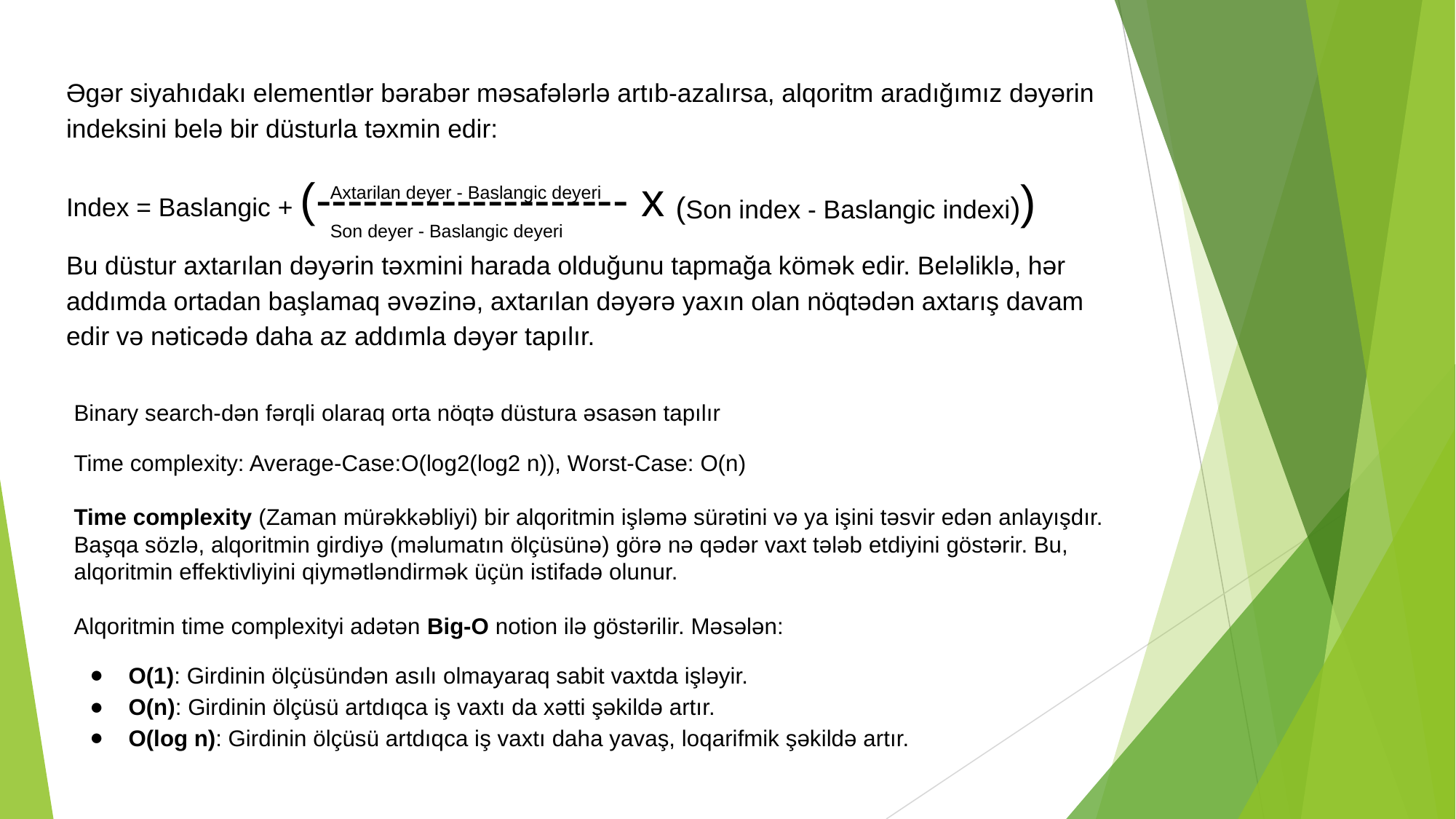

Əgər siyahıdakı elementlər bərabər məsafələrlə artıb-azalırsa, alqoritm aradığımız dəyərin indeksini belə bir düsturla təxmin edir:
Index = Baslangic + (-------------------- x
Bu düstur axtarılan dəyərin təxmini harada olduğunu tapmağa kömək edir. Beləliklə, hər addımda ortadan başlamaq əvəzinə, axtarılan dəyərə yaxın olan nöqtədən axtarış davam edir və nəticədə daha az addımla dəyər tapılır.

(Son index - Baslangic indexi))
Axtarilan deyer - Baslangic deyeri
Son deyer - Baslangic deyeri
Binary search-dən fərqli olaraq orta nöqtə düstura əsasən tapılır
Time complexity: Average-Case:O(log2(log2 n)), Worst-Case: O(n)

Time complexity (Zaman mürəkkəbliyi) bir alqoritmin işləmə sürətini və ya işini təsvir edən anlayışdır. Başqa sözlə, alqoritmin girdiyə (məlumatın ölçüsünə) görə nə qədər vaxt tələb etdiyini göstərir. Bu, alqoritmin effektivliyini qiymətləndirmək üçün istifadə olunur.

Alqoritmin time complexityi adətən Big-O notion ilə göstərilir. Məsələn:
O(1): Girdinin ölçüsündən asılı olmayaraq sabit vaxtda işləyir.
O(n): Girdinin ölçüsü artdıqca iş vaxtı da xətti şəkildə artır.
O(log n): Girdinin ölçüsü artdıqca iş vaxtı daha yavaş, loqarifmik şəkildə artır.